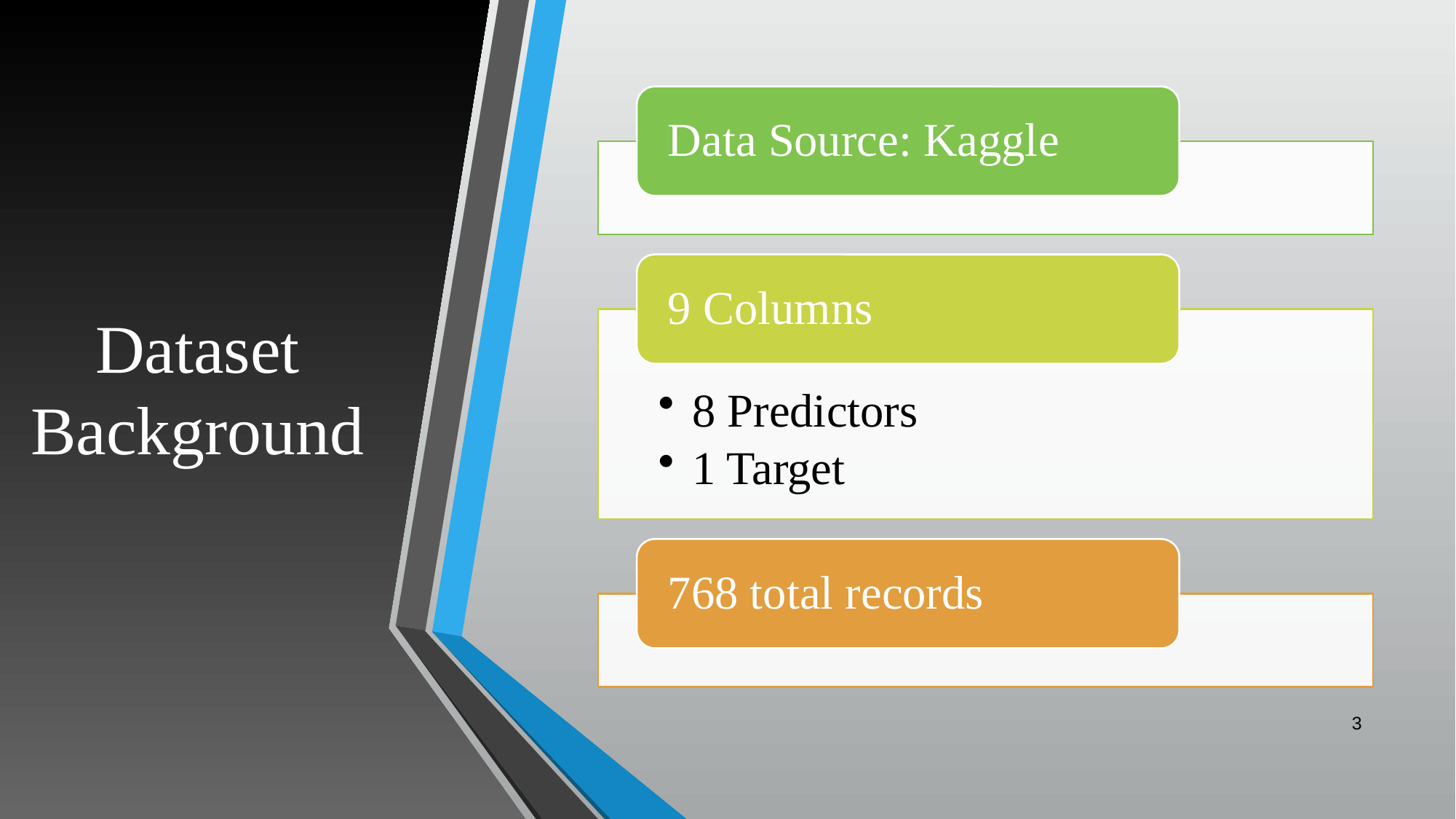

# Dataset Background
Data Source: Kaggle
8 Predictors
1 Target
9 Columns
768 total records
3